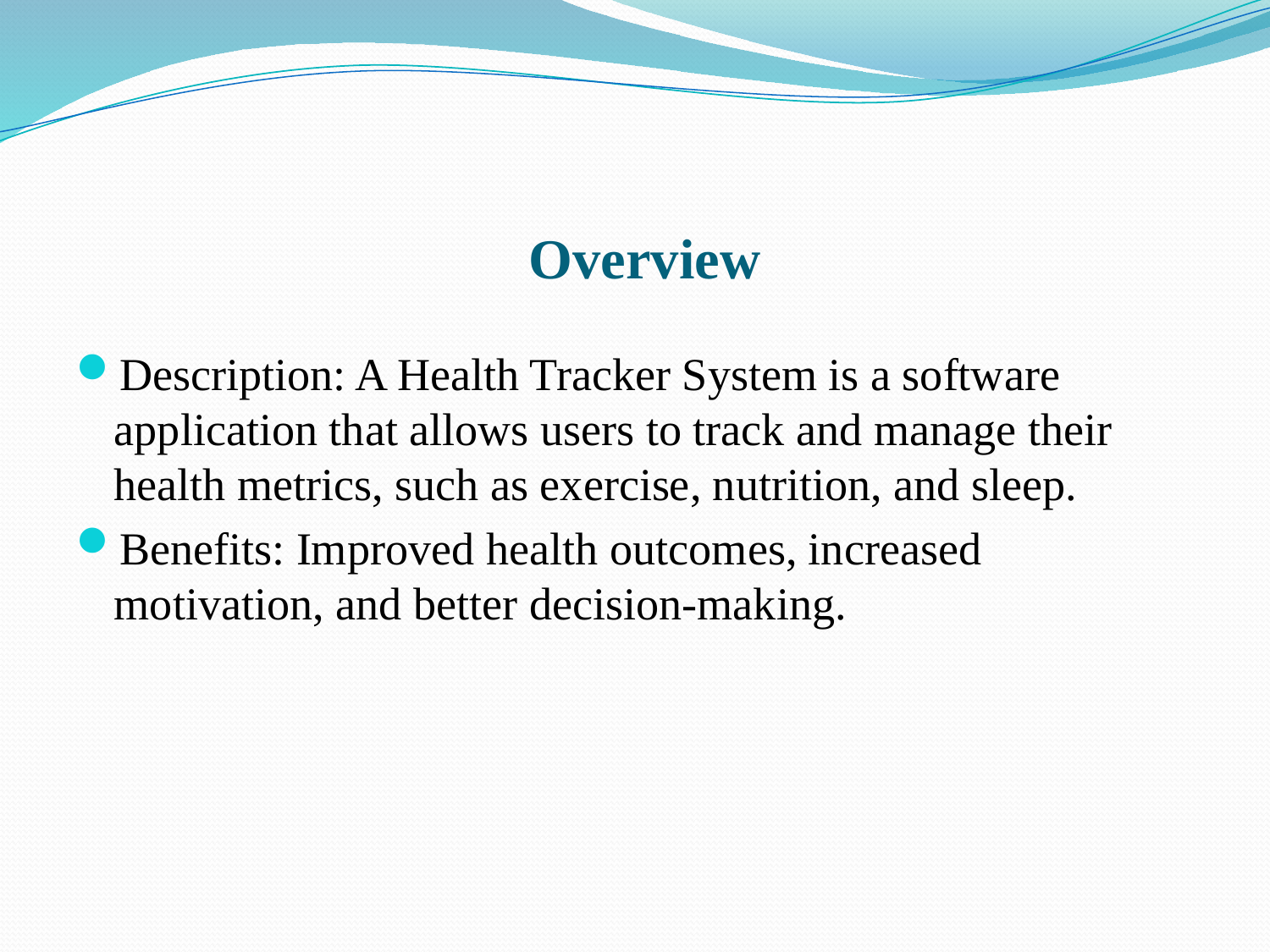

# Overview
Description: A Health Tracker System is a software application that allows users to track and manage their health metrics, such as exercise, nutrition, and sleep.
Benefits: Improved health outcomes, increased motivation, and better decision-making.